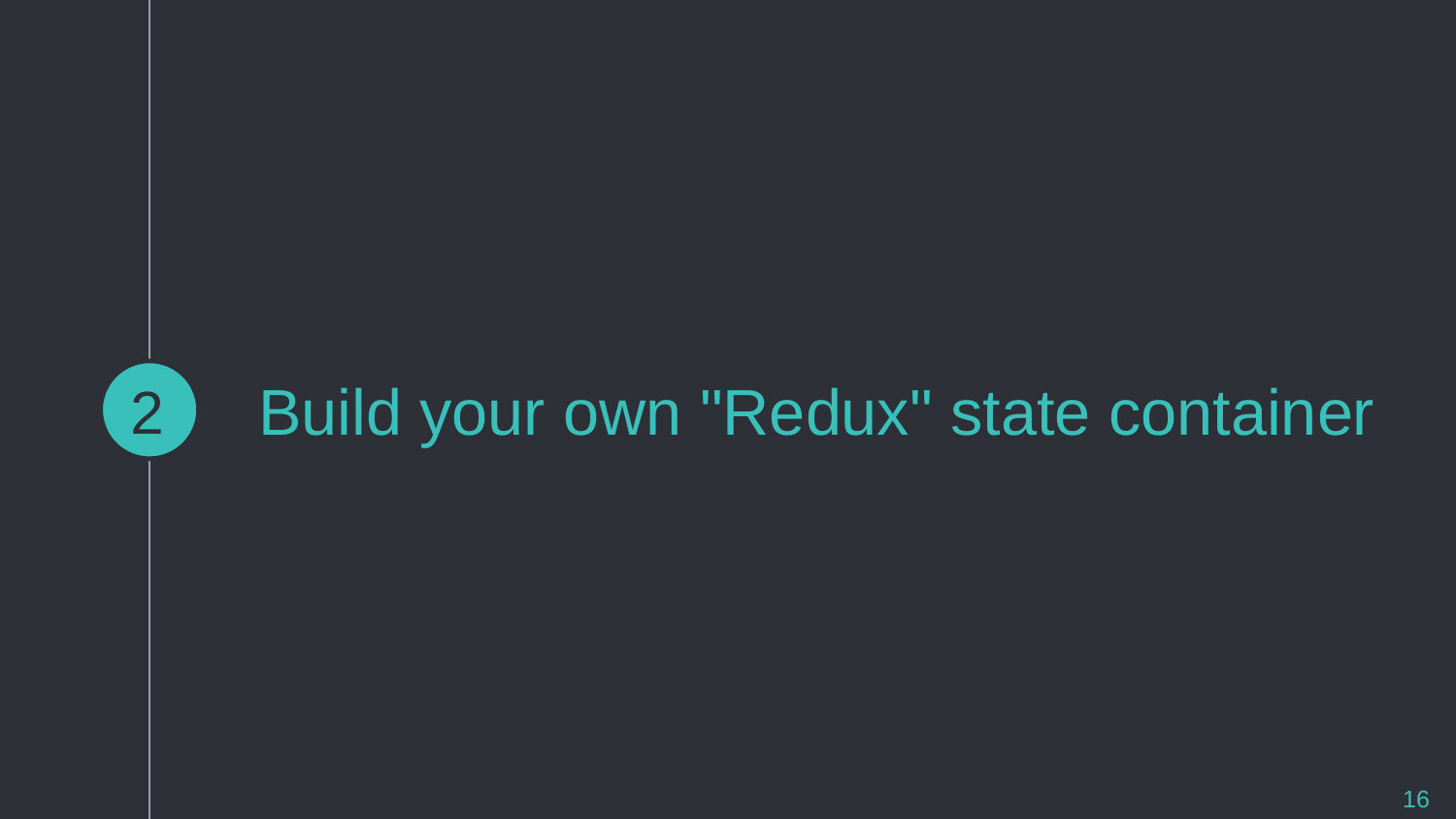

2
# Build your own "Redux" state container
16